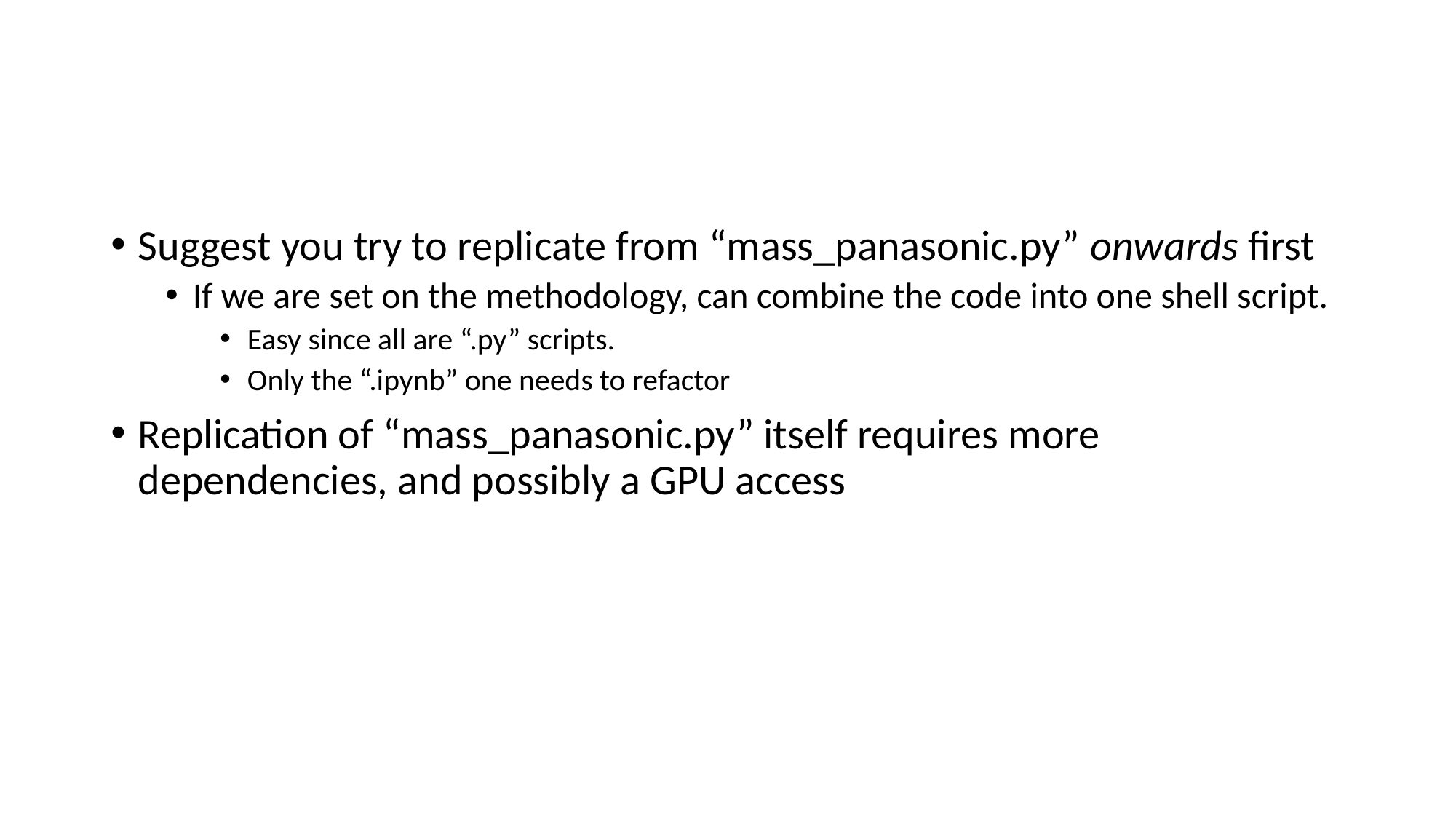

#
Suggest you try to replicate from “mass_panasonic.py” onwards first
If we are set on the methodology, can combine the code into one shell script.
Easy since all are “.py” scripts.
Only the “.ipynb” one needs to refactor
Replication of “mass_panasonic.py” itself requires more dependencies, and possibly a GPU access